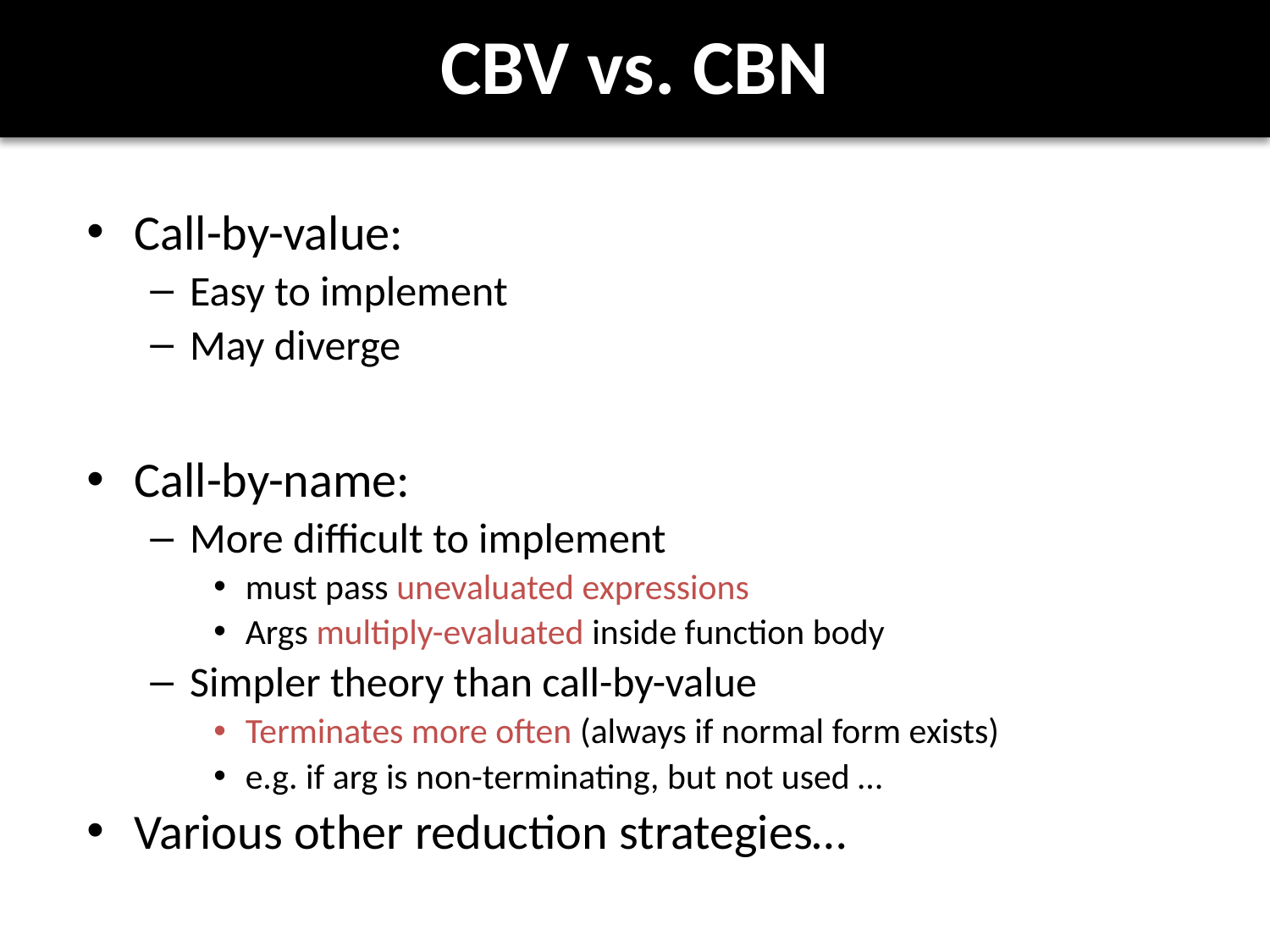

# CBV vs. CBN
Call-by-value:
Easy to implement
May diverge

Call-by-name:
More difficult to implement
must pass unevaluated expressions
Args multiply-evaluated inside function body
Simpler theory than call-by-value
Terminates more often (always if normal form exists)
e.g. if arg is non-terminating, but not used …
Various other reduction strategies…